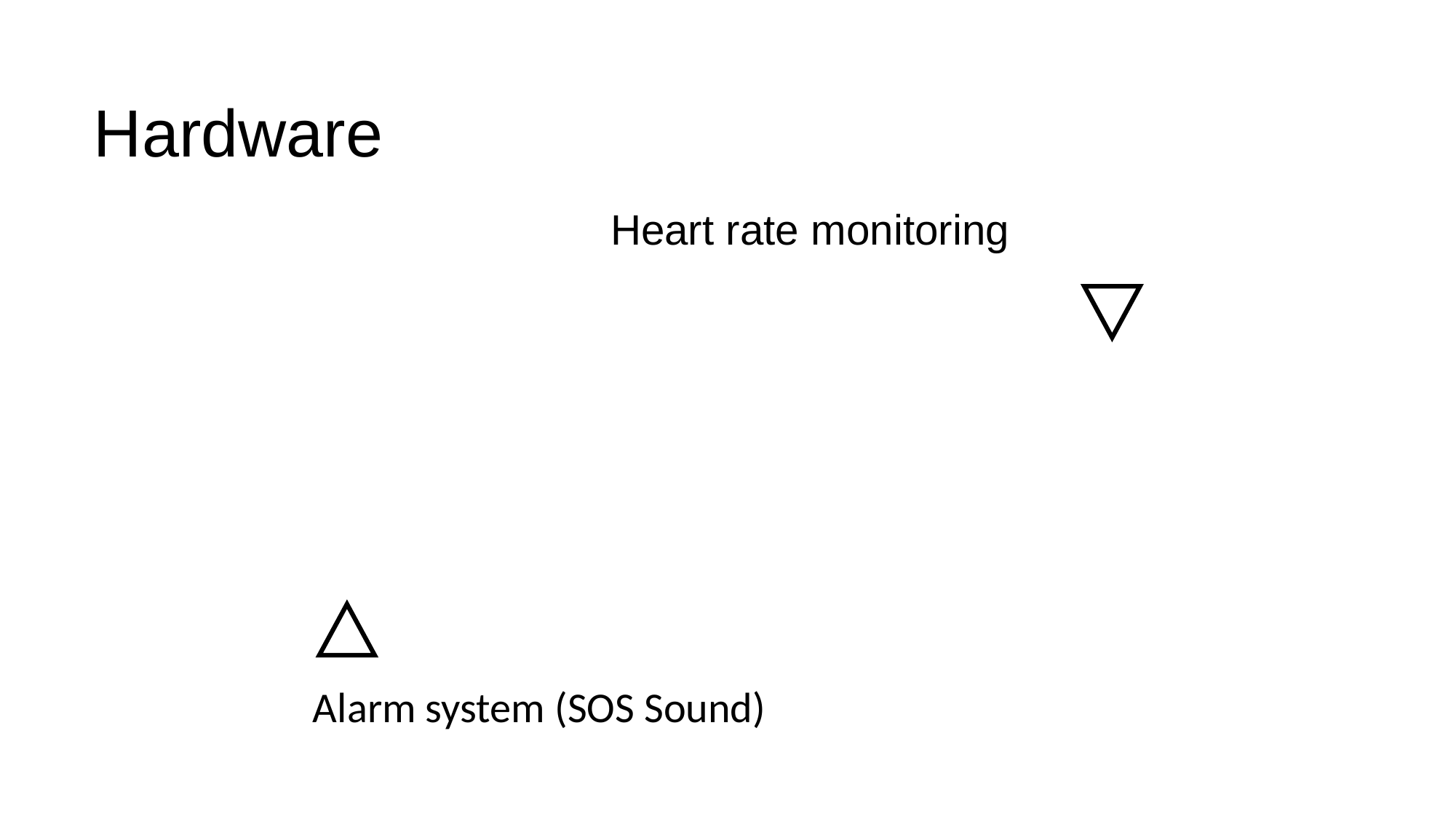

Hardware
Heart rate monitoring

Alarm system (SOS Sound)